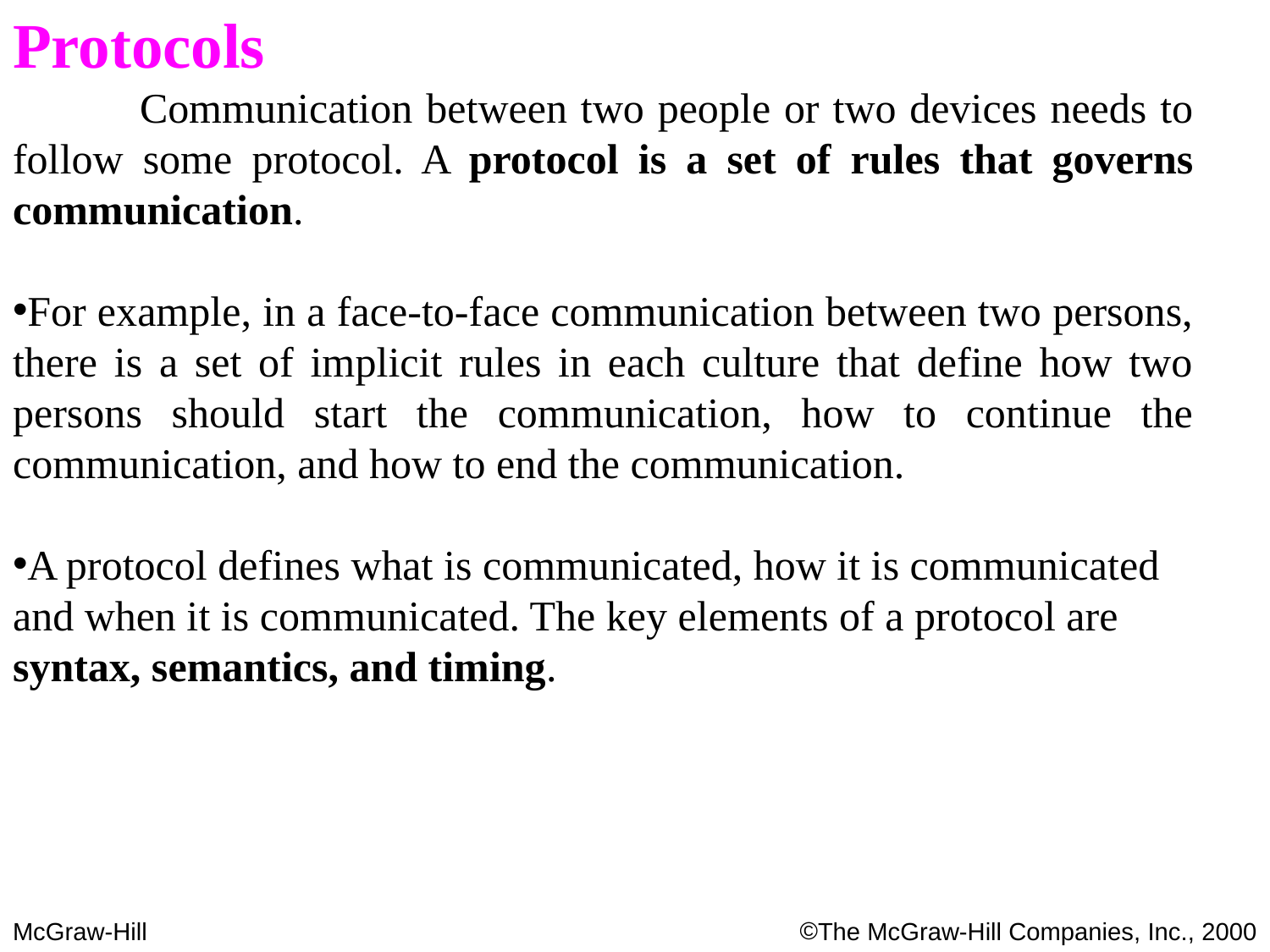

Protocols
	Communication between two people or two devices needs to follow some protocol. A protocol is a set of rules that governs communication.

For example, in a face-to-face communication between two persons, there is a set of implicit rules in each culture that define how two persons should start the communication, how to continue the communication, and how to end the communication.

A protocol defines what is communicated, how it is communicated and when it is communicated. The key elements of a protocol are syntax, semantics, and timing.